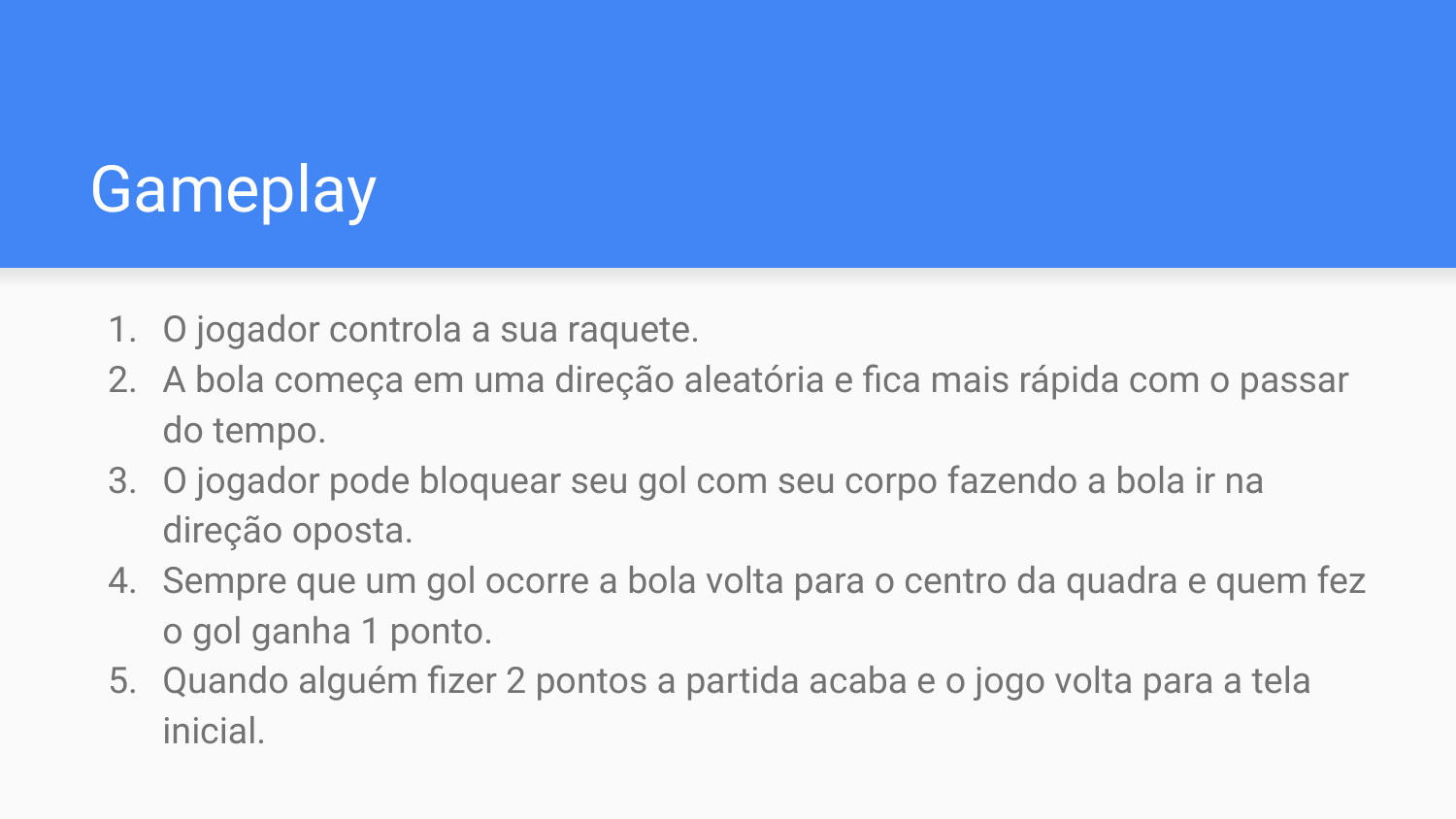

# Gameplay
O jogador controla a sua raquete.
A bola começa em uma direção aleatória e fica mais rápida com o passar do tempo.
O jogador pode bloquear seu gol com seu corpo fazendo a bola ir na direção oposta.
Sempre que um gol ocorre a bola volta para o centro da quadra e quem fez o gol ganha 1 ponto.
Quando alguém fizer 2 pontos a partida acaba e o jogo volta para a tela inicial.